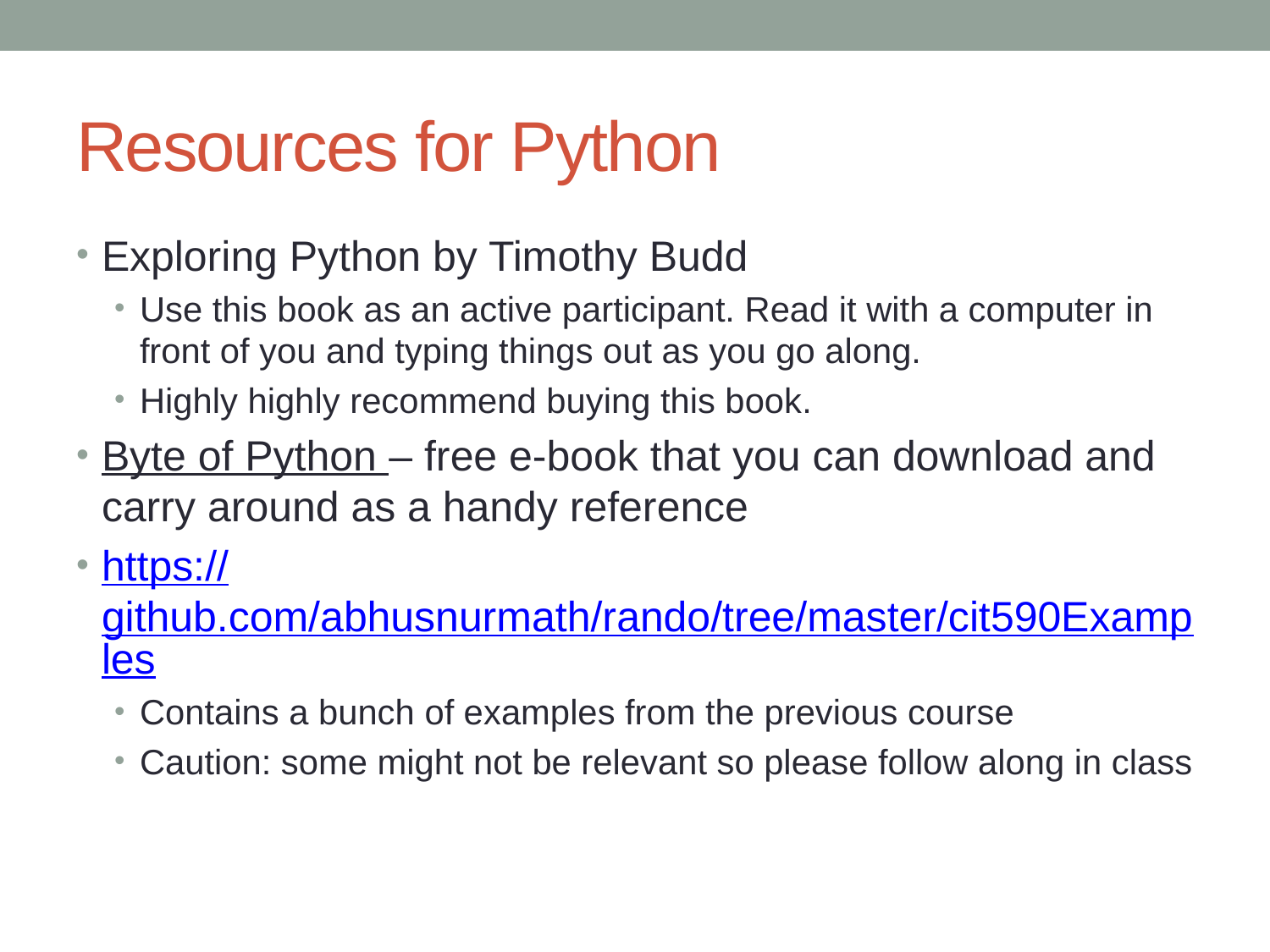

# Resources for Python
Exploring Python by Timothy Budd
Use this book as an active participant. Read it with a computer in front of you and typing things out as you go along.
Highly highly recommend buying this book.
Byte of Python – free e-book that you can download and carry around as a handy reference
https://github.com/abhusnurmath/rando/tree/master/cit590Examples
Contains a bunch of examples from the previous course
Caution: some might not be relevant so please follow along in class